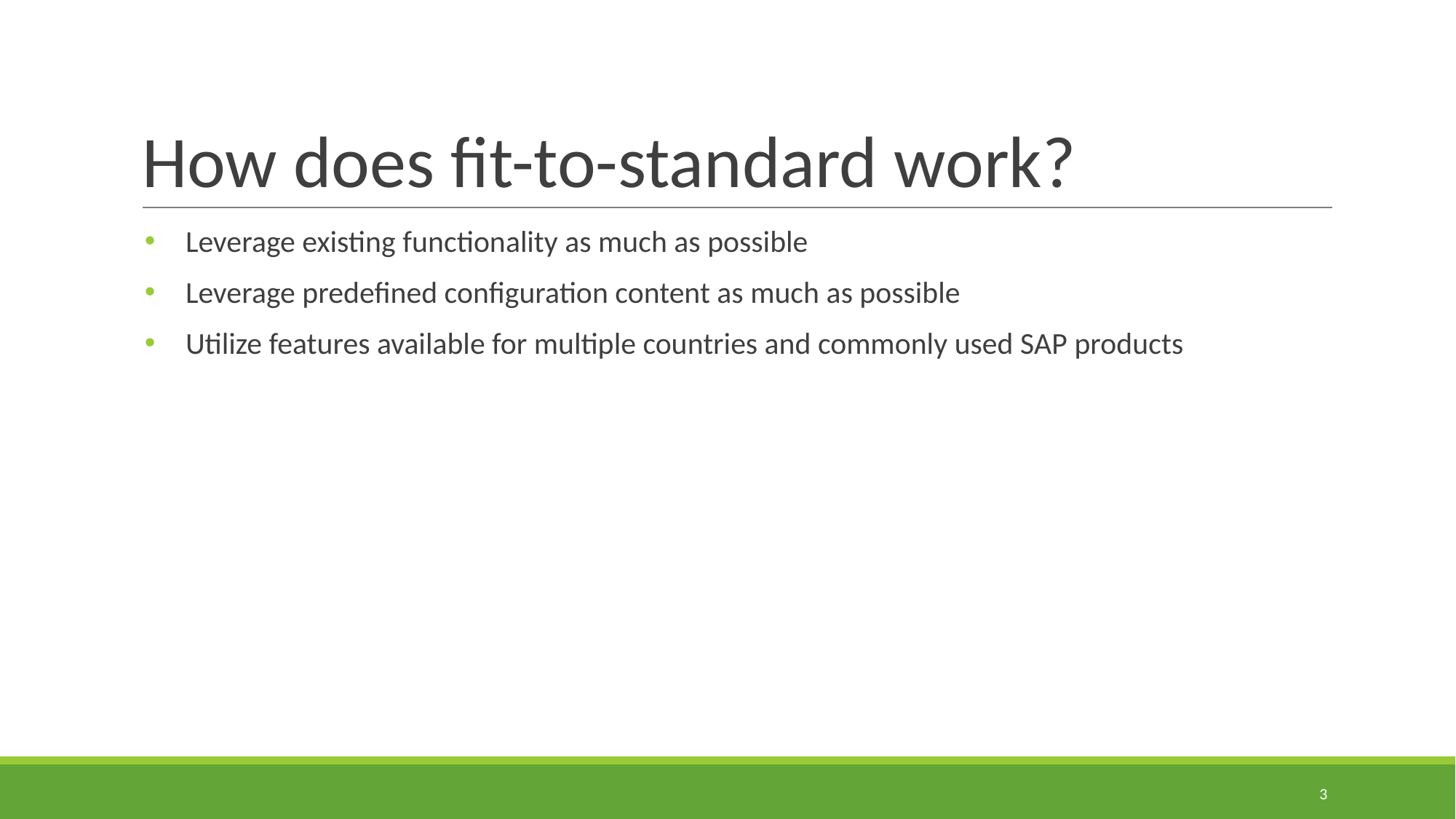

# How does fit-to-standard work?
Leverage existing functionality as much as possible
Leverage predefined configuration content as much as possible
Utilize features available for multiple countries and commonly used SAP products
3